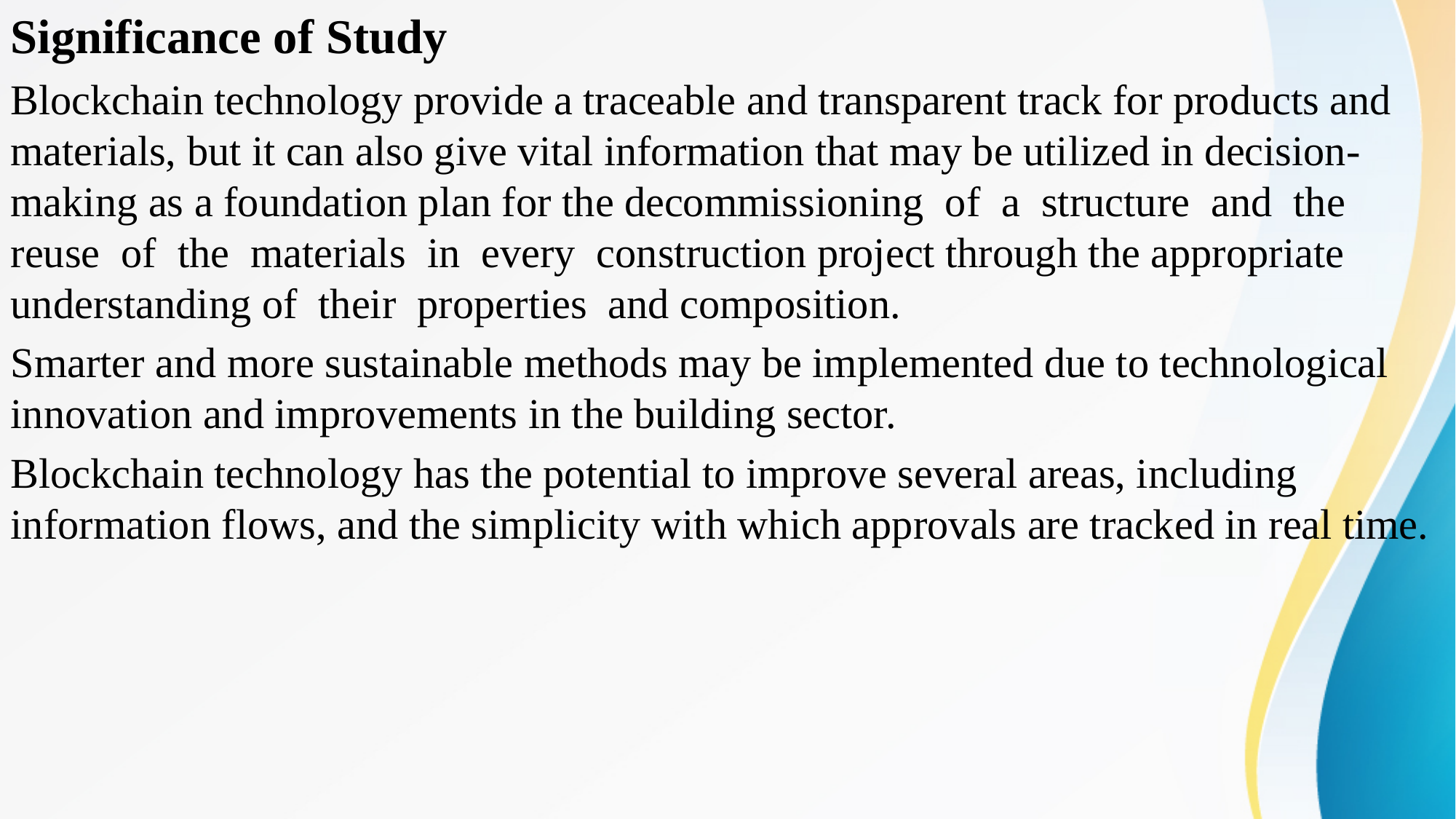

Significance of Study
Blockchain technology provide a traceable and transparent track for products and materials, but it can also give vital information that may be utilized in decision-making as a foundation plan for the decommissioning  of  a  structure  and  the  reuse  of  the  materials  in  every  construction project through the appropriate  understanding of  their  properties  and composition.
Smarter and more sustainable methods may be implemented due to technological innovation and improvements in the building sector.
Blockchain technology has the potential to improve several areas, including information flows, and the simplicity with which approvals are tracked in real time.